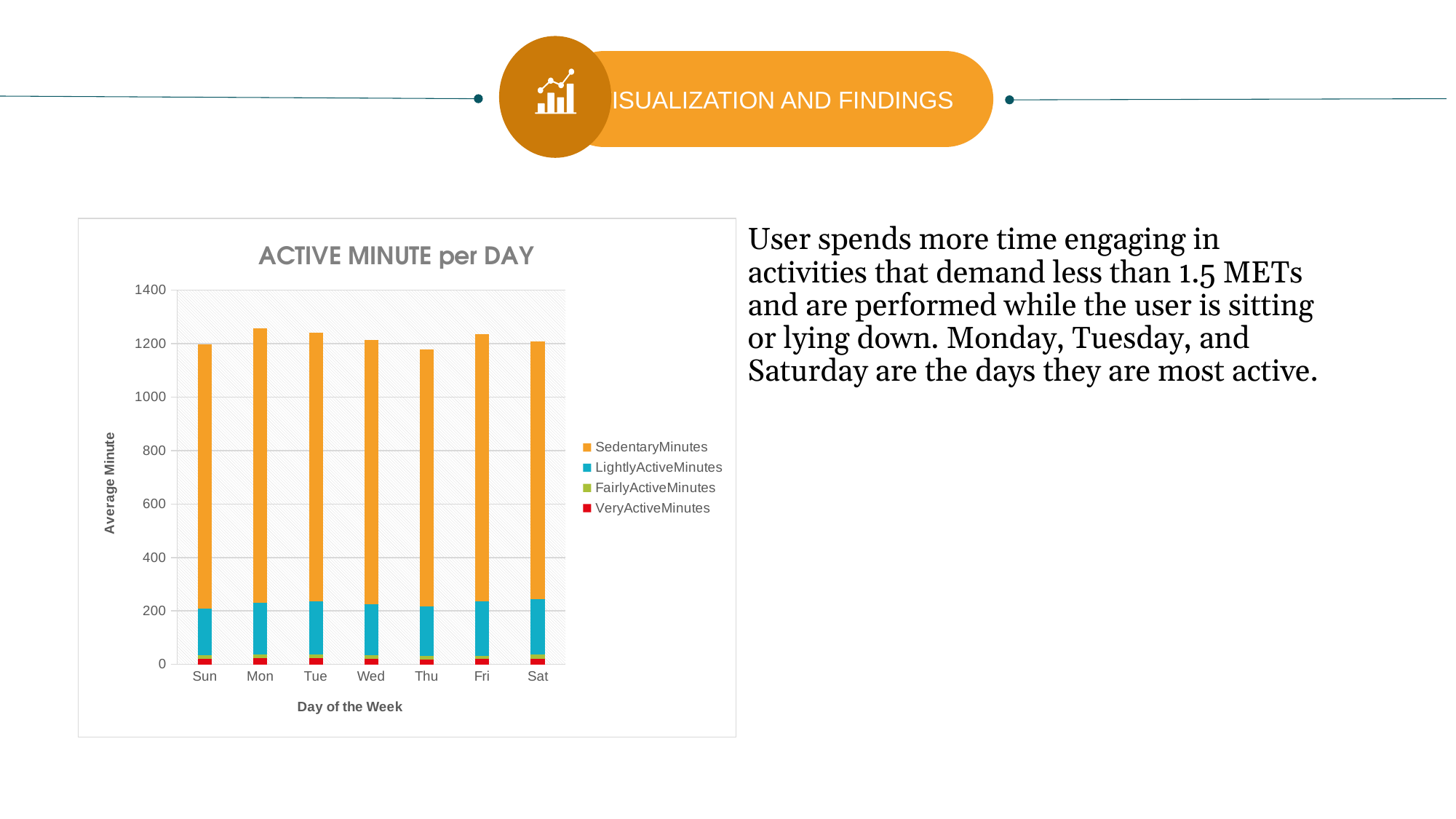

VISUALIZATION AND FINDINGS

### Chart: ACTIVE MINUTE per DAY

| Category | VeryActiveMinutes | FairlyActiveMinutes | LightlyActiveMinutes | SedentaryMinutes |
|---|---|---|---|---|
| Sun | 19.98 | 14.53 | 173.98 | 990.26 |
| Mon | 23.11 | 14.0 | 192.06 | 1027.94 |
| Tue | 22.95 | 14.34 | 197.34 | 1007.36 |
| Wed | 20.78 | 13.1 | 189.85 | 989.48 |
| Thu | 19.41 | 11.96 | 185.42 | 961.99 |
| Fri | 20.06 | 12.11 | 204.2 | 1000.31 |
| Sat | 21.92 | 15.2 | 207.15 | 964.28 |
User spends more time engaging in activities that demand less than 1.5 METs and are performed while the user is sitting or lying down. Monday, Tuesday, and Saturday are the days they are most active.